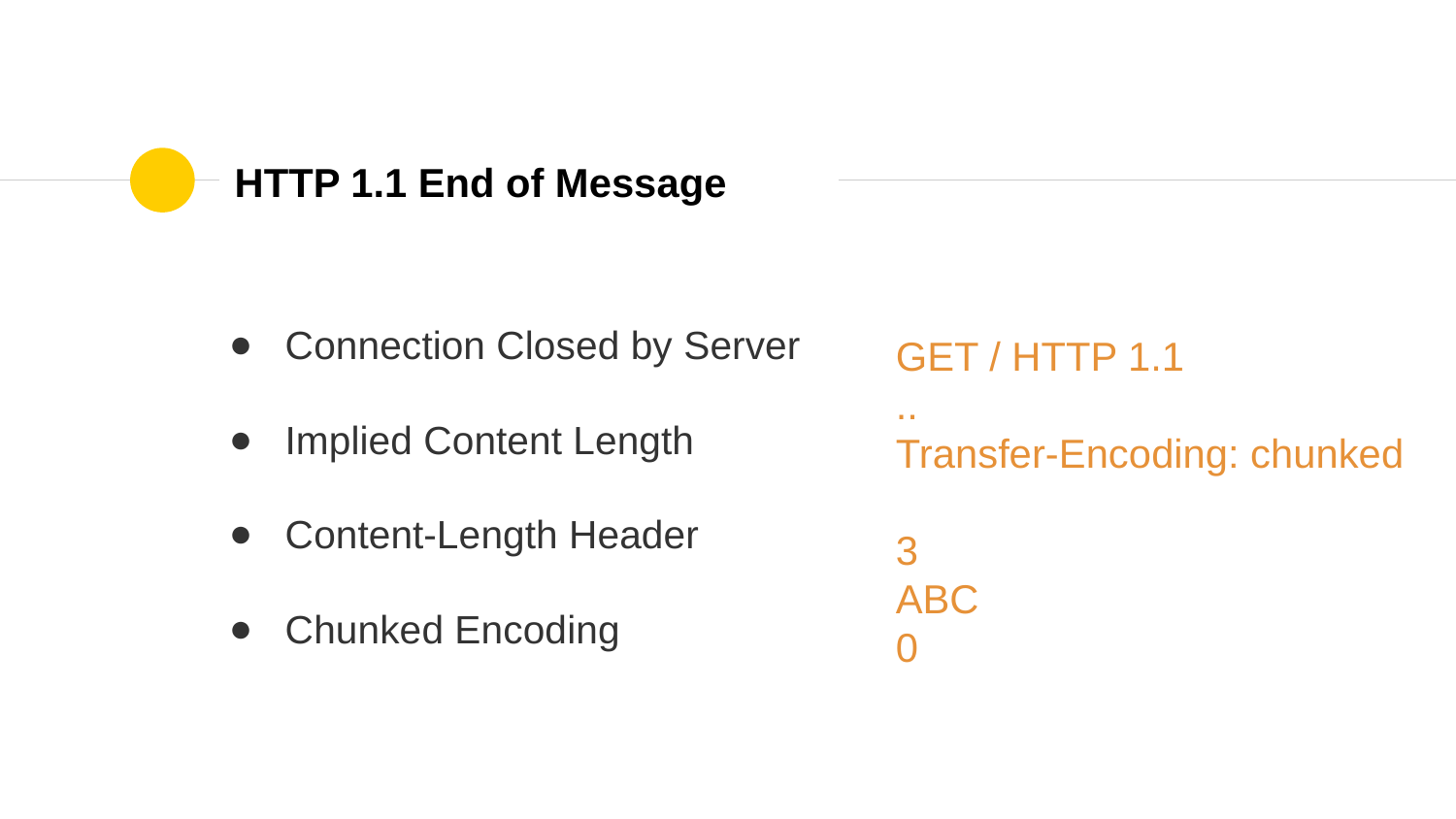

# HTTP 1.1 End of Message
Connection Closed by Server
Implied Content Length
Content-Length Header
Chunked Encoding

GET / HTTP 1.1
..
Transfer-Encoding: chunked

3
ABC
0